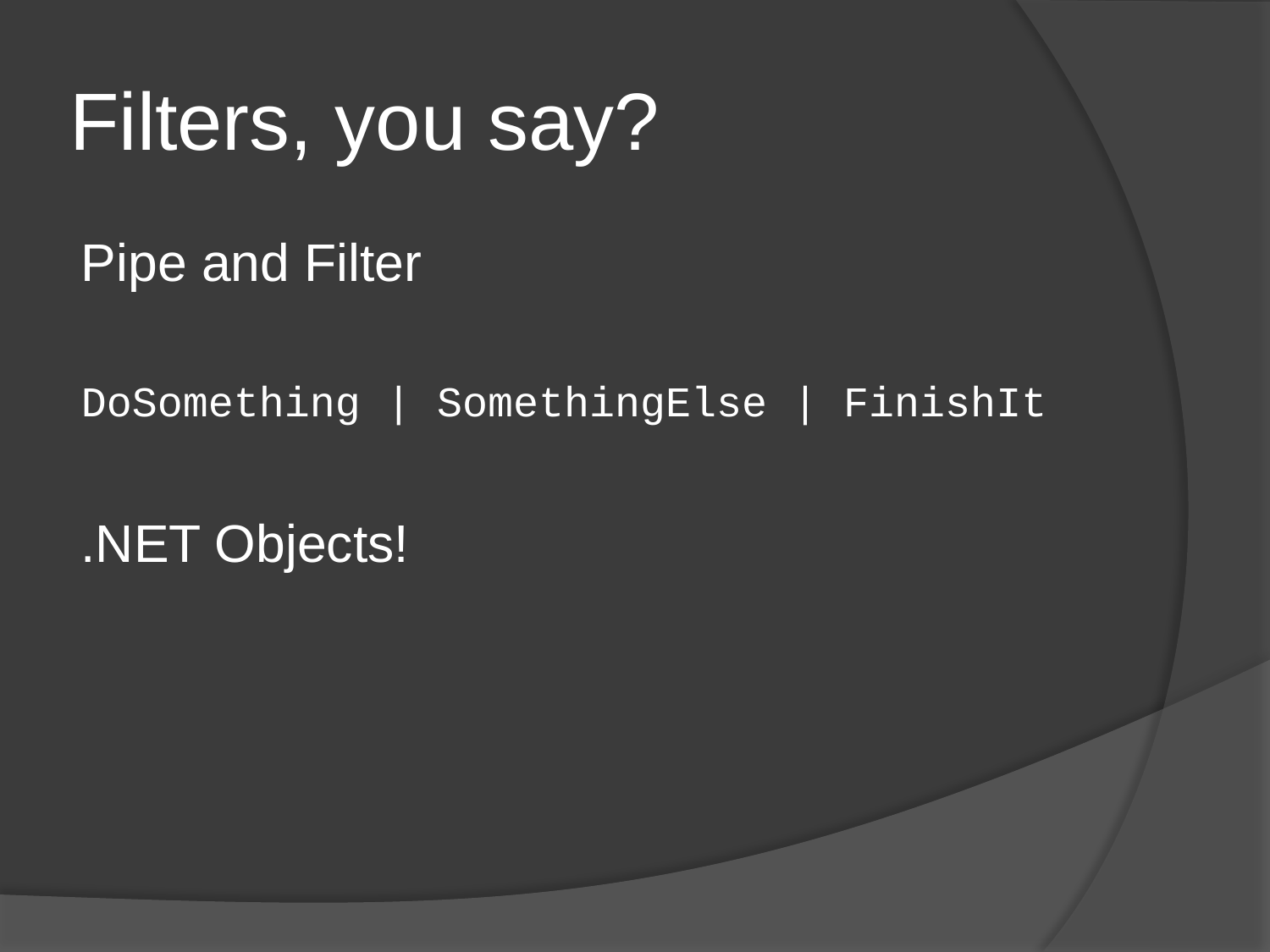

# Filters, you say?
Pipe and Filter

DoSomething | SomethingElse | FinishIt

.NET Objects!